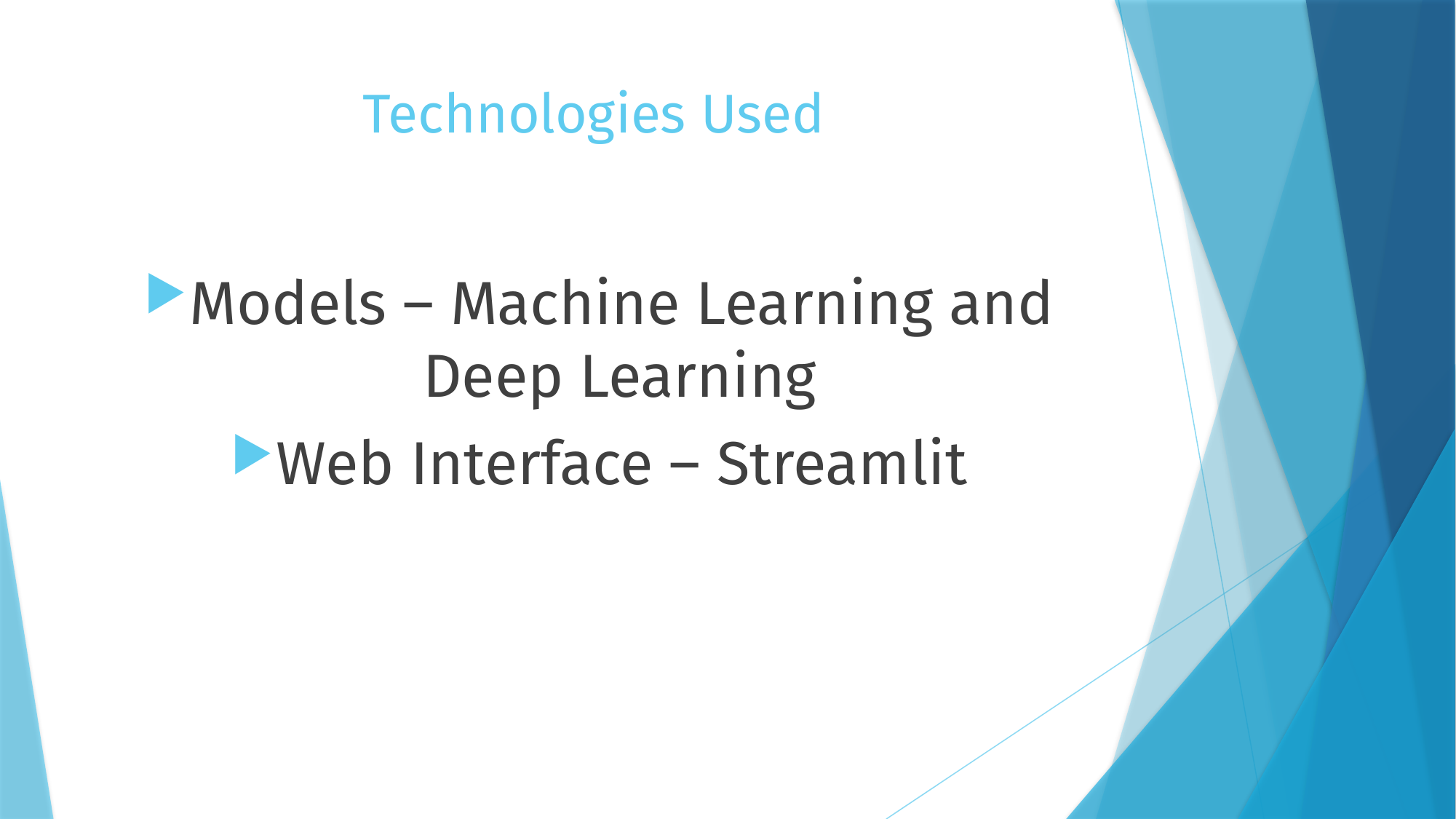

# Technologies Used
Models – Machine Learning and Deep Learning
Web Interface – Streamlit